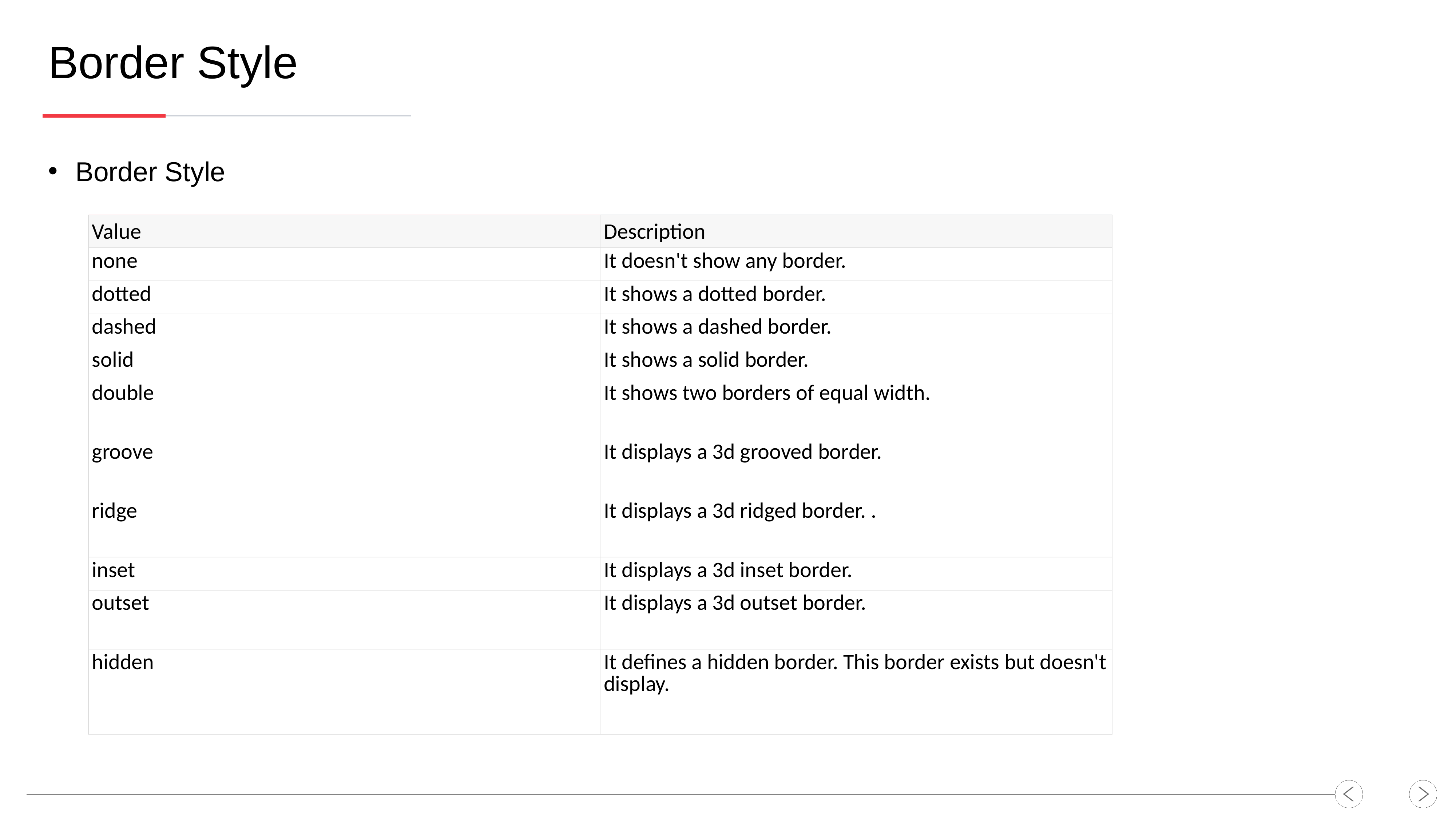

Border Style
Border Style

| Value | Description |
| --- | --- |
| none | It doesn't show any border. |
| dotted | It shows a dotted border. |
| dashed | It shows a dashed border. |
| solid | It shows a solid border. |
| double | It shows two borders of equal width. |
| groove | It displays a 3d grooved border. |
| ridge | It displays a 3d ridged border. . |
| inset | It displays a 3d inset border. |
| outset | It displays a 3d outset border. |
| hidden | It defines a hidden border. This border exists but doesn't display. |